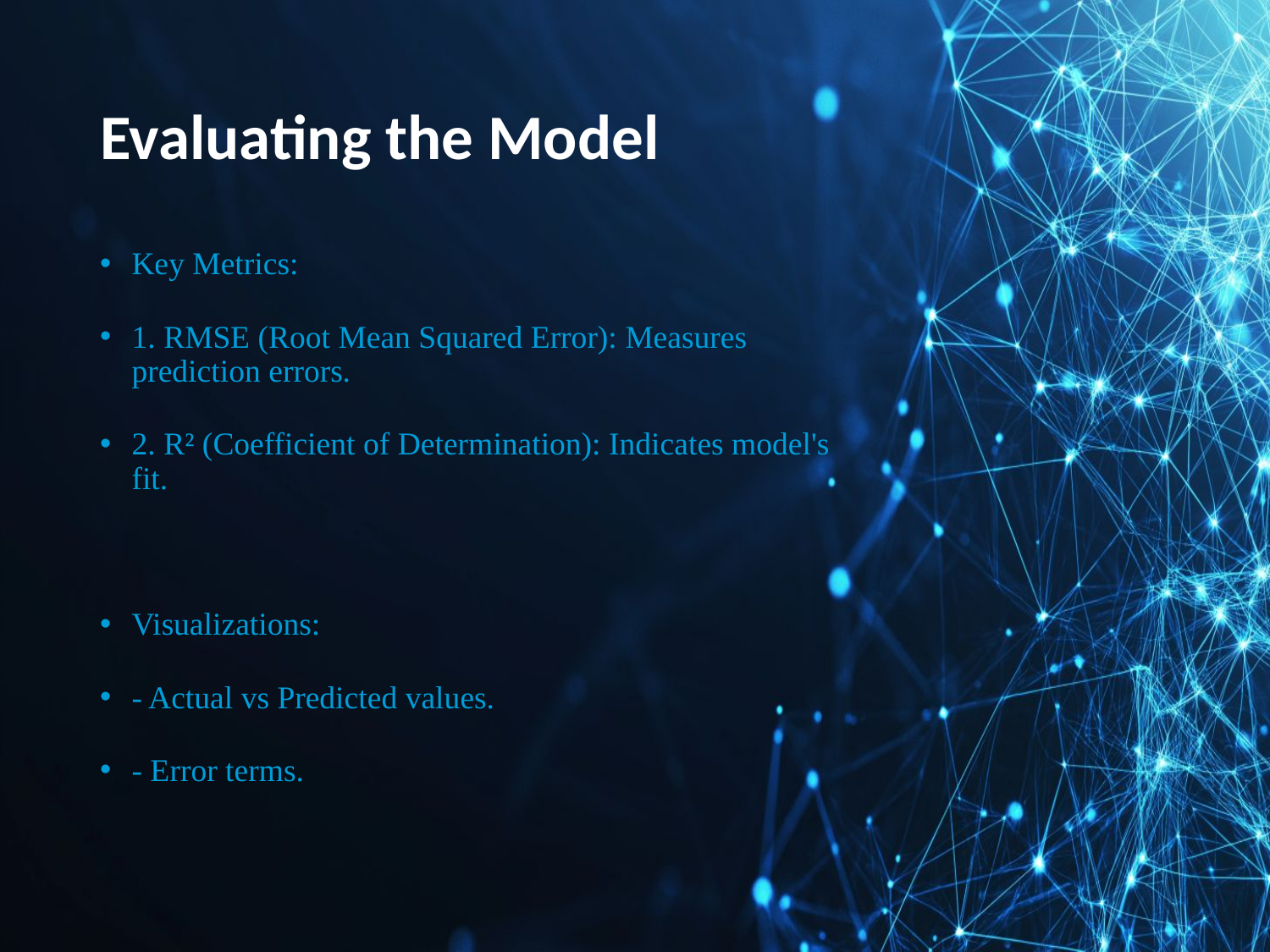

# Evaluating the Model
Key Metrics:
1. RMSE (Root Mean Squared Error): Measures prediction errors.
2. R² (Coefficient of Determination): Indicates model's fit.

Visualizations:
- Actual vs Predicted values.
- Error terms.